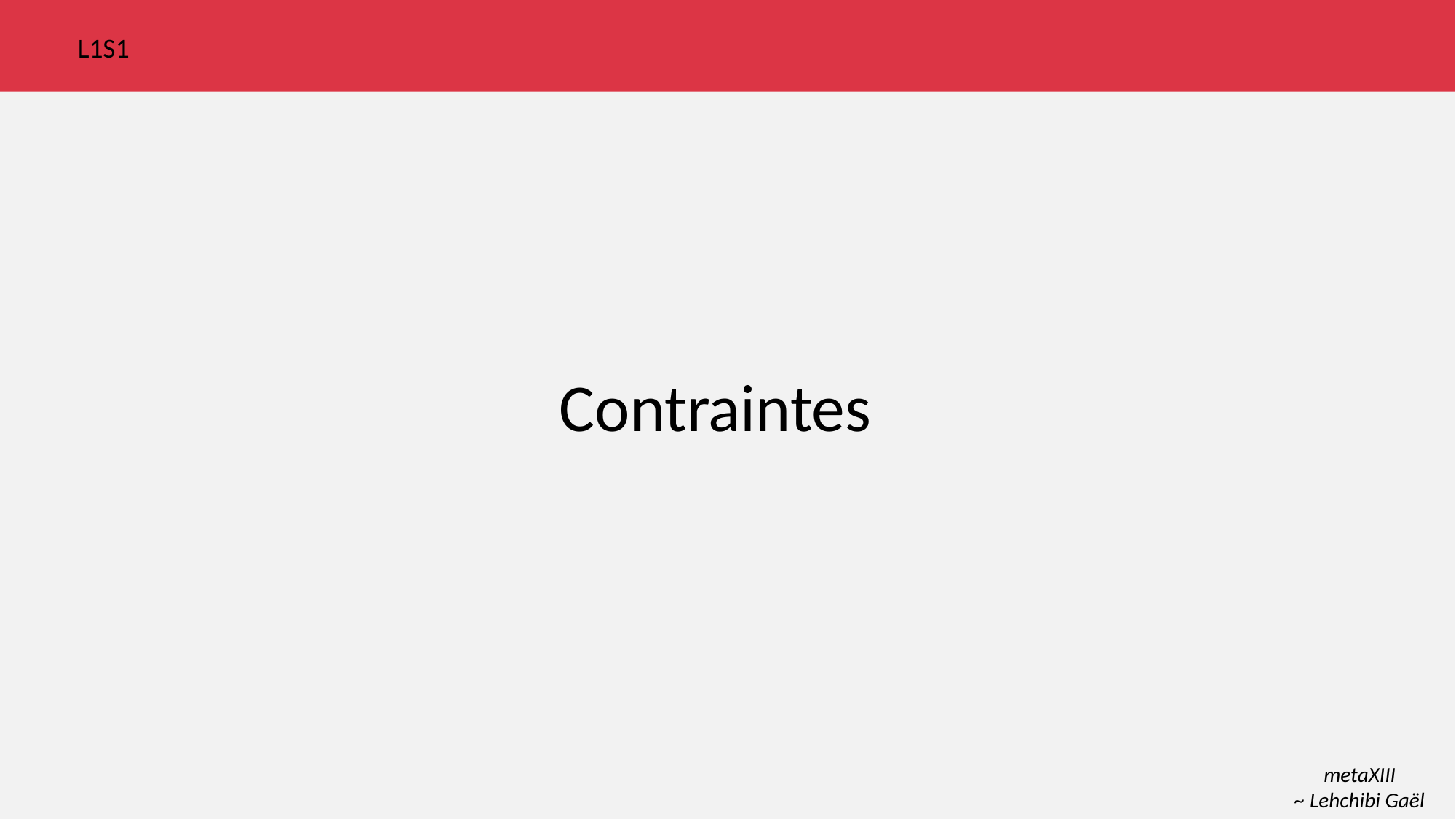

L1S1

# Contraintes
metaXIII
~ Lehchibi Gaël